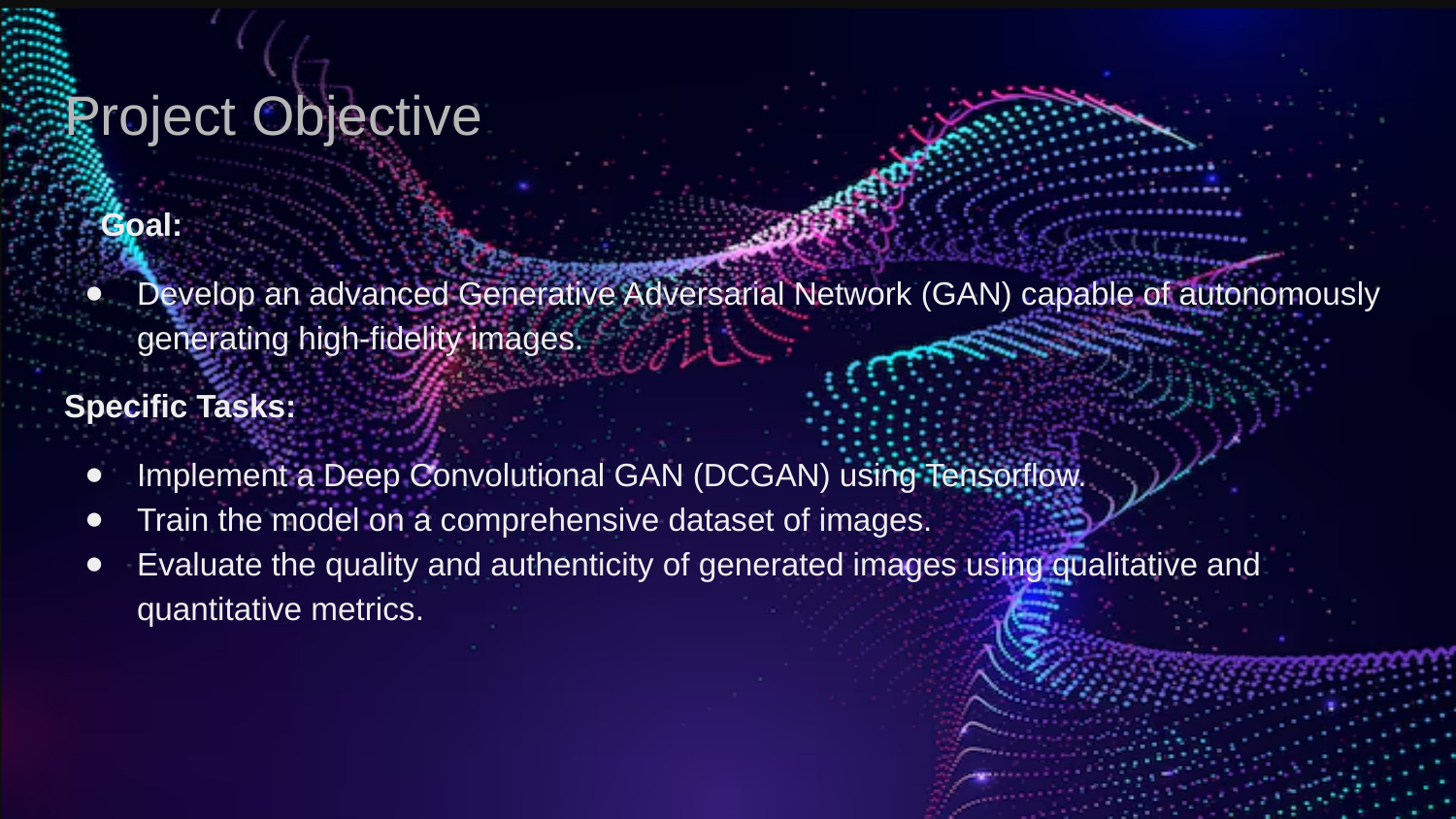

# Project Objective
Goal:
Develop an advanced Generative Adversarial Network (GAN) capable of autonomously generating high-fidelity images.
Specific Tasks:
Implement a Deep Convolutional GAN (DCGAN) using Tensorflow.
Train the model on a comprehensive dataset of images.
Evaluate the quality and authenticity of generated images using qualitative and quantitative metrics.